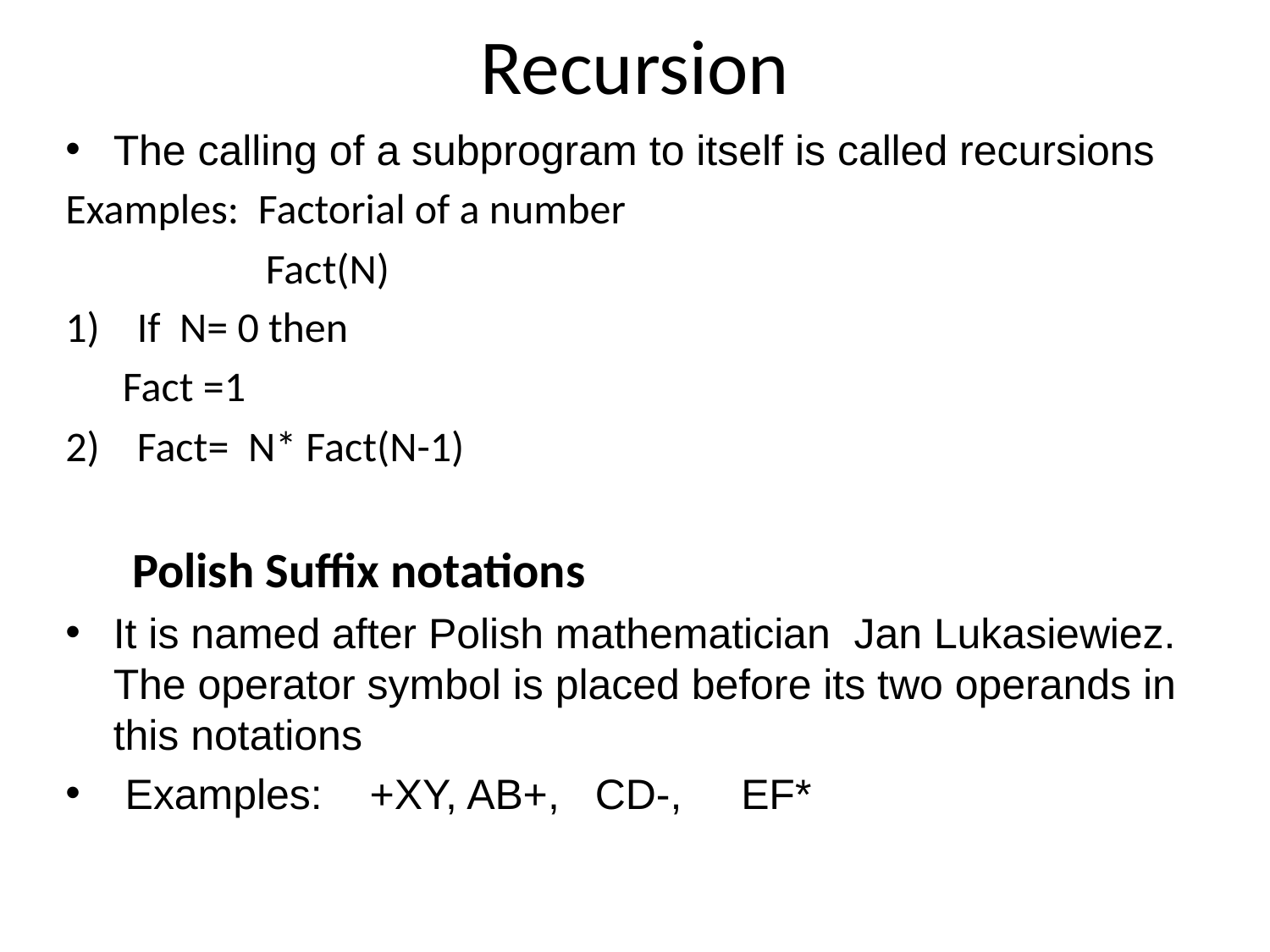

# Recursion
The calling of a subprogram to itself is called recursions
Examples:  Factorial of a number
                     Fact(N)
If  N= 0 then
      Fact =1
Fact=  N* Fact(N-1)

       Polish Suffix notations
It is named after Polish mathematician  Jan Lukasiewiez. The operator symbol is placed before its two operands in this notations
 Examples:    +XY, AB+,   CD-,     EF*